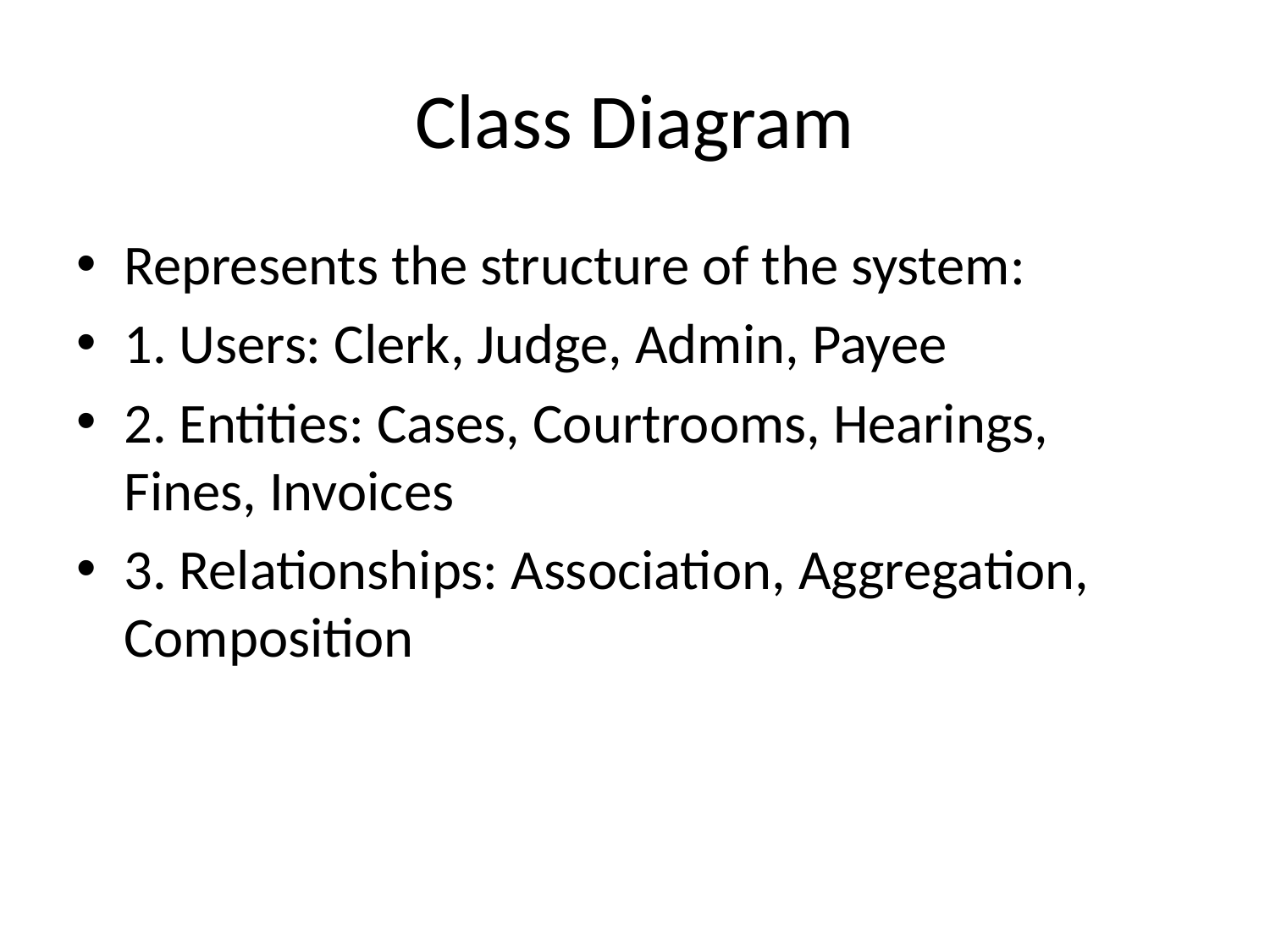

# Class Diagram
Represents the structure of the system:
1. Users: Clerk, Judge, Admin, Payee
2. Entities: Cases, Courtrooms, Hearings, Fines, Invoices
3. Relationships: Association, Aggregation, Composition